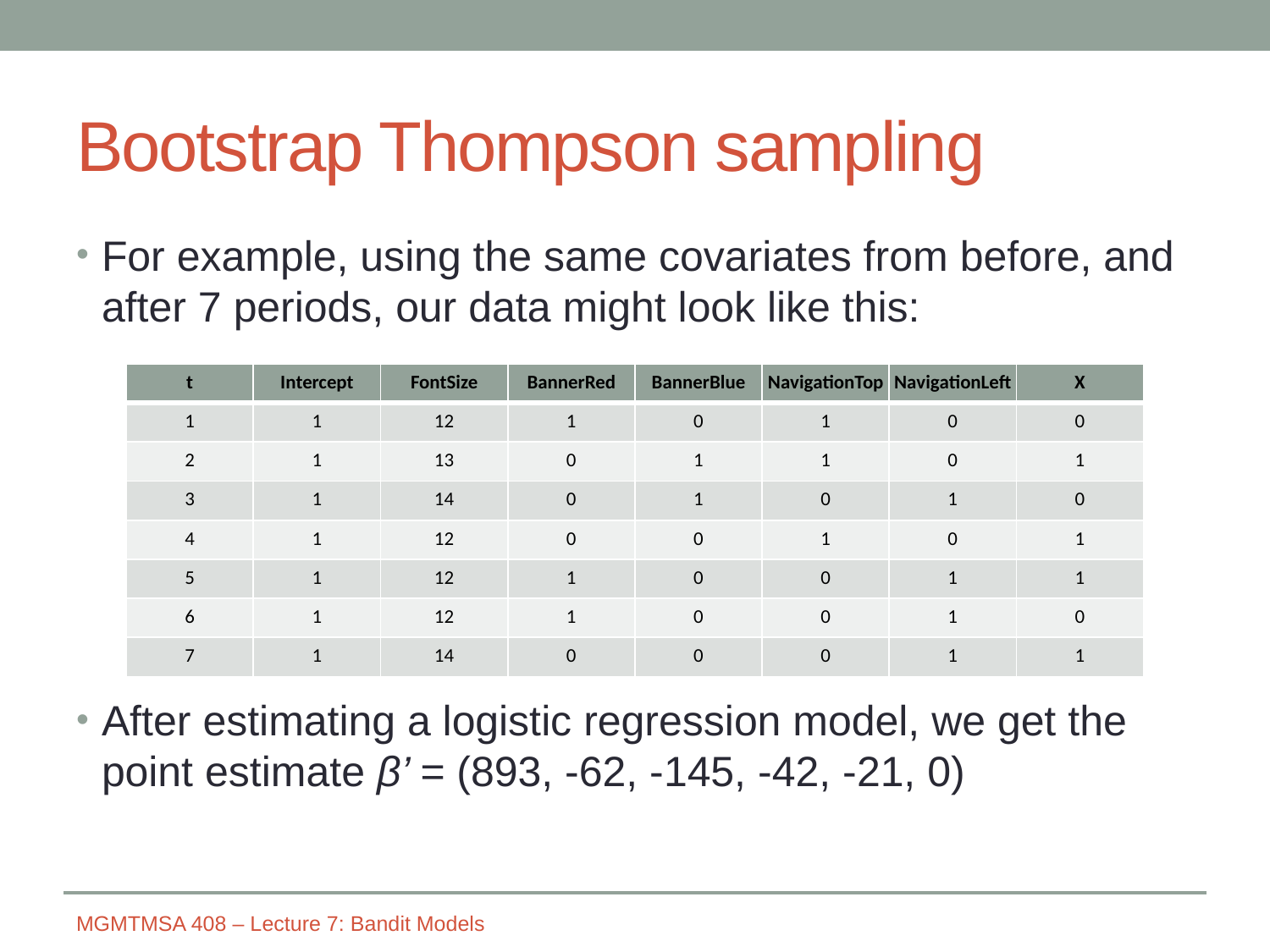

# Bootstrap Thompson sampling
For example, using the same covariates from before, and after 7 periods, our data might look like this:

After estimating a logistic regression model, we get the point estimate β’ = (893, -62, -145, -42, -21, 0)
| t | Intercept | FontSize | BannerRed | BannerBlue | NavigationTop | NavigationLeft | X |
| --- | --- | --- | --- | --- | --- | --- | --- |
| 1 | 1 | 12 | 1 | 0 | 1 | 0 | 0 |
| 2 | 1 | 13 | 0 | 1 | 1 | 0 | 1 |
| 3 | 1 | 14 | 0 | 1 | 0 | 1 | 0 |
| 4 | 1 | 12 | 0 | 0 | 1 | 0 | 1 |
| 5 | 1 | 12 | 1 | 0 | 0 | 1 | 1 |
| 6 | 1 | 12 | 1 | 0 | 0 | 1 | 0 |
| 7 | 1 | 14 | 0 | 0 | 0 | 1 | 1 |
MGMTMSA 408 – Lecture 7: Bandit Models